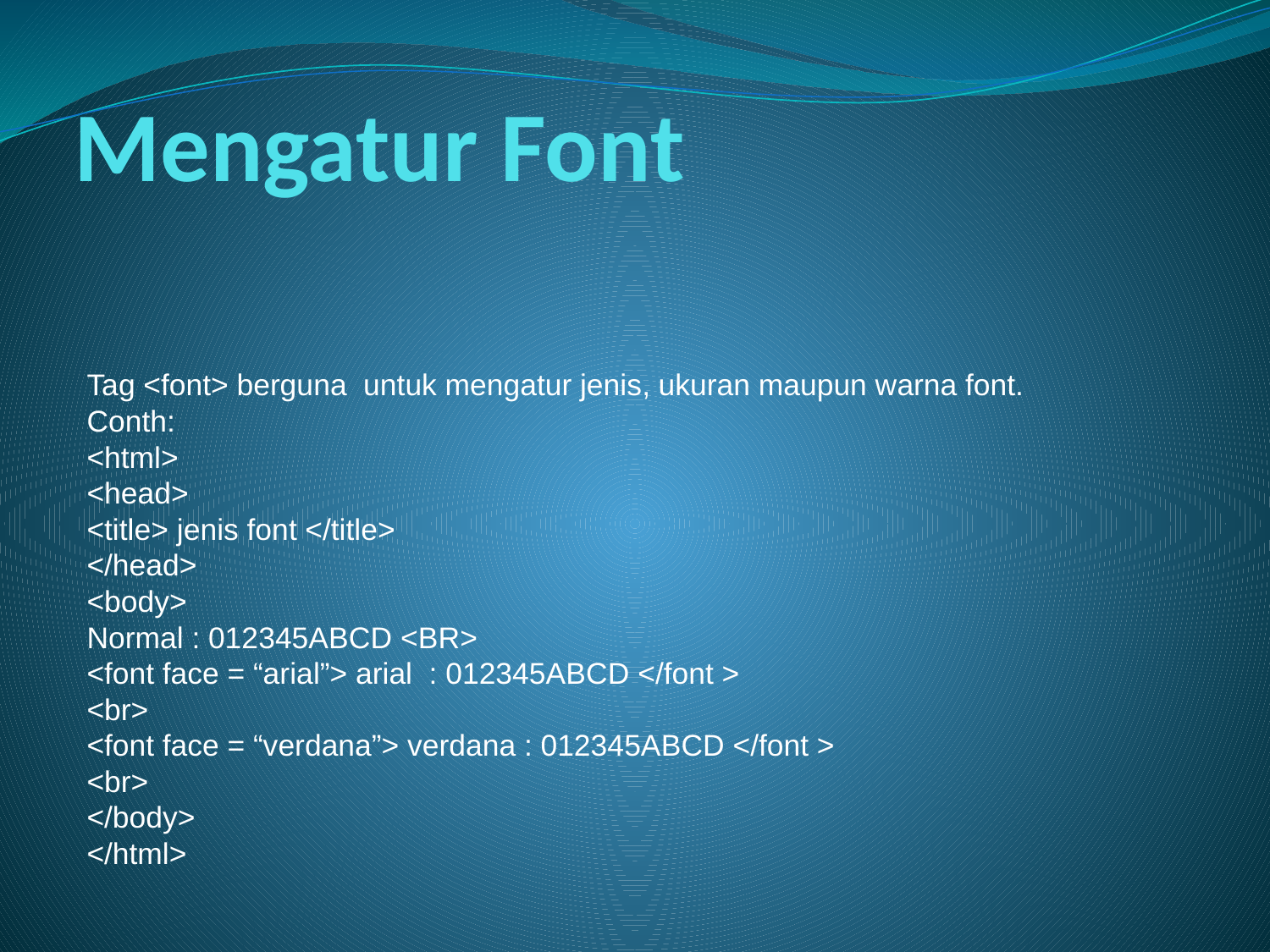

# Mengatur Font
Tag <font> berguna  untuk mengatur jenis, ukuran maupun warna font.
Conth:
<html>
<head>
<title> jenis font </title>
</head>
<body>
Normal : 012345ABCD <BR>
<font face = “arial”> arial  : 012345ABCD </font >
<br>
<font face = “verdana”> verdana : 012345ABCD </font >
<br>
</body>
</html>